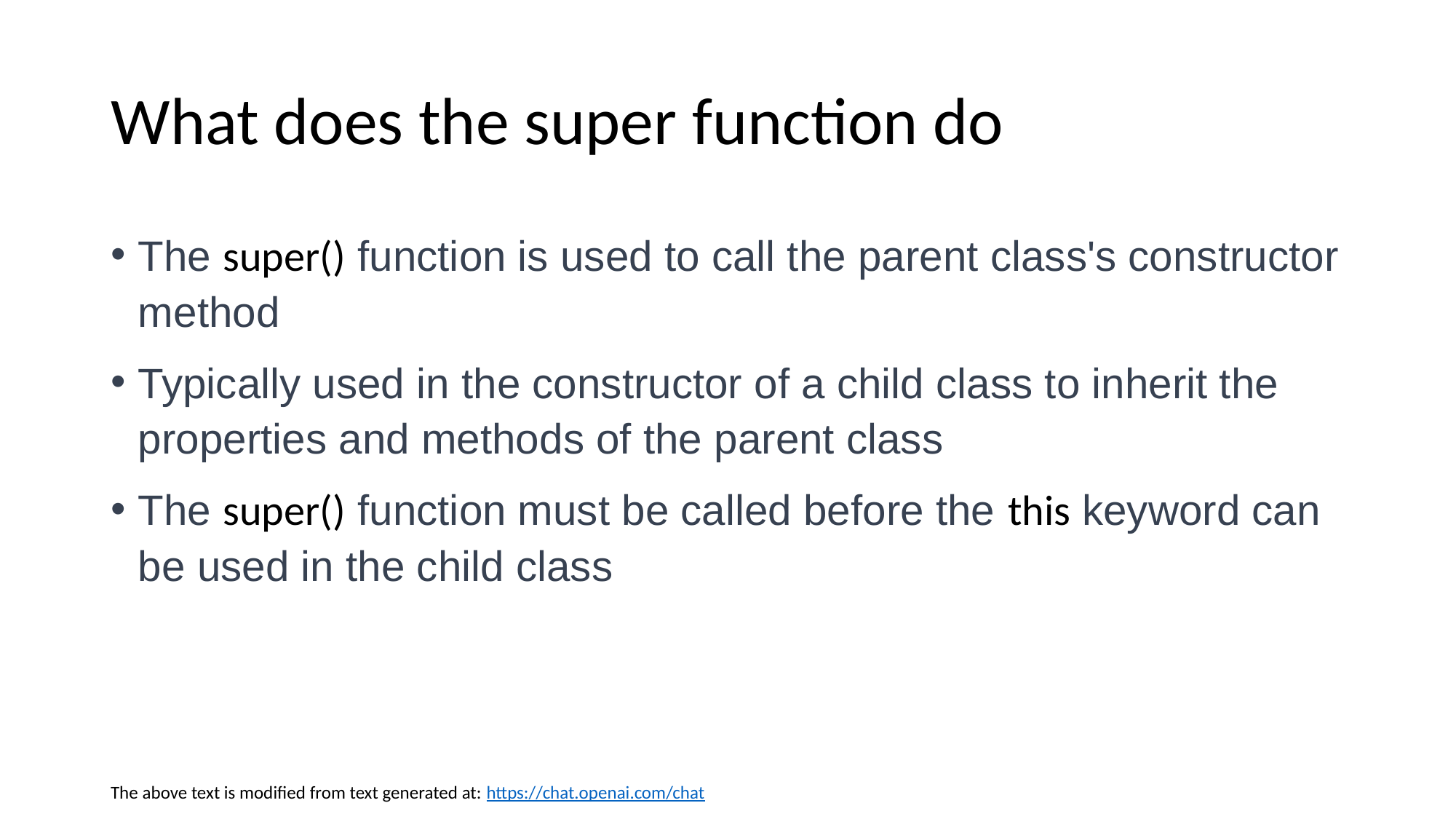

# What does the super function do
The super() function is used to call the parent class's constructor method
Typically used in the constructor of a child class to inherit the properties and methods of the parent class
The super() function must be called before the this keyword can be used in the child class
The above text is modified from text generated at: https://chat.openai.com/chat